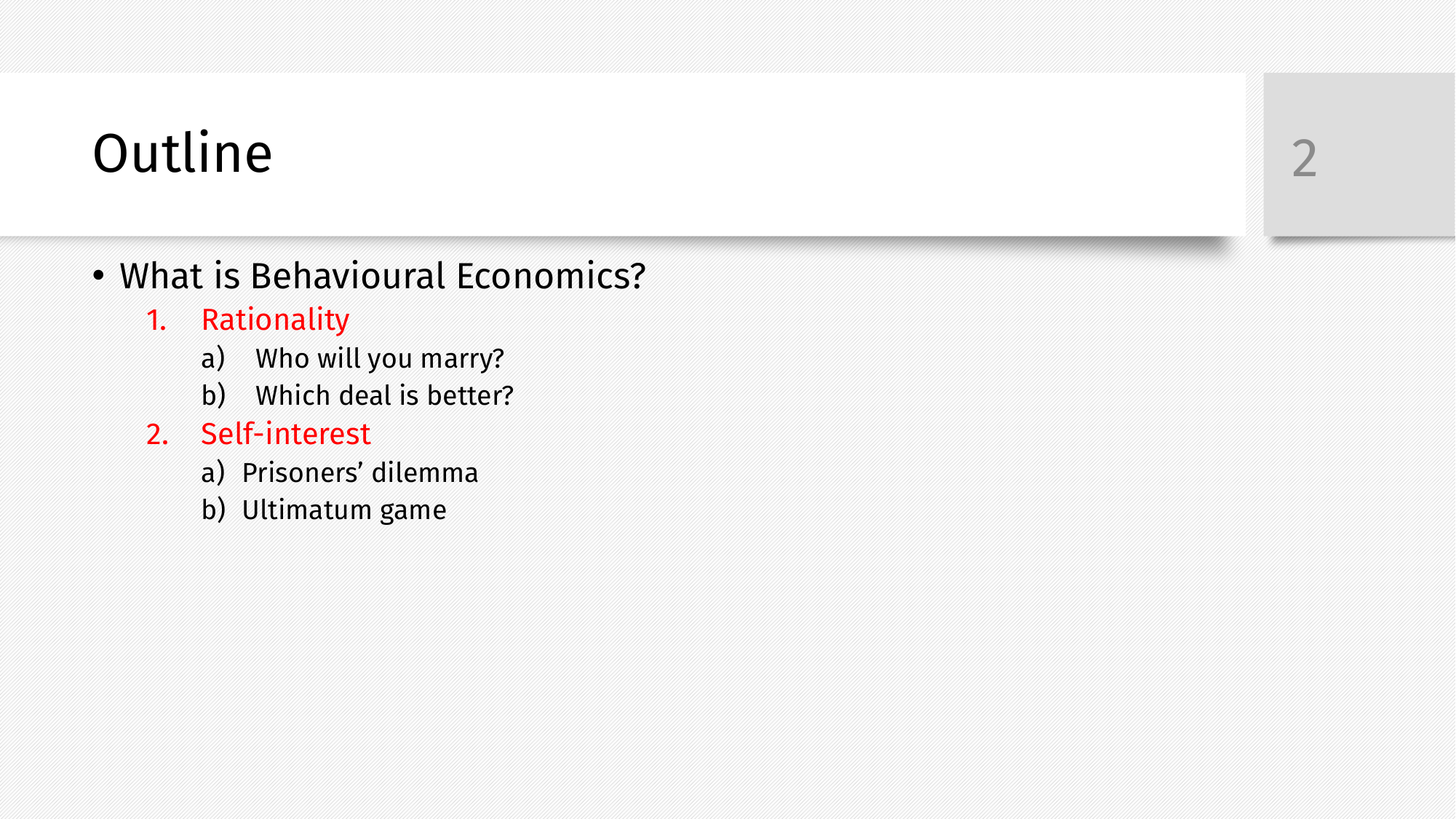

2
# Outline
What is Behavioural Economics?
Rationality
Who will you marry?
Which deal is better?
Self-interest
Prisoners’ dilemma
Ultimatum game